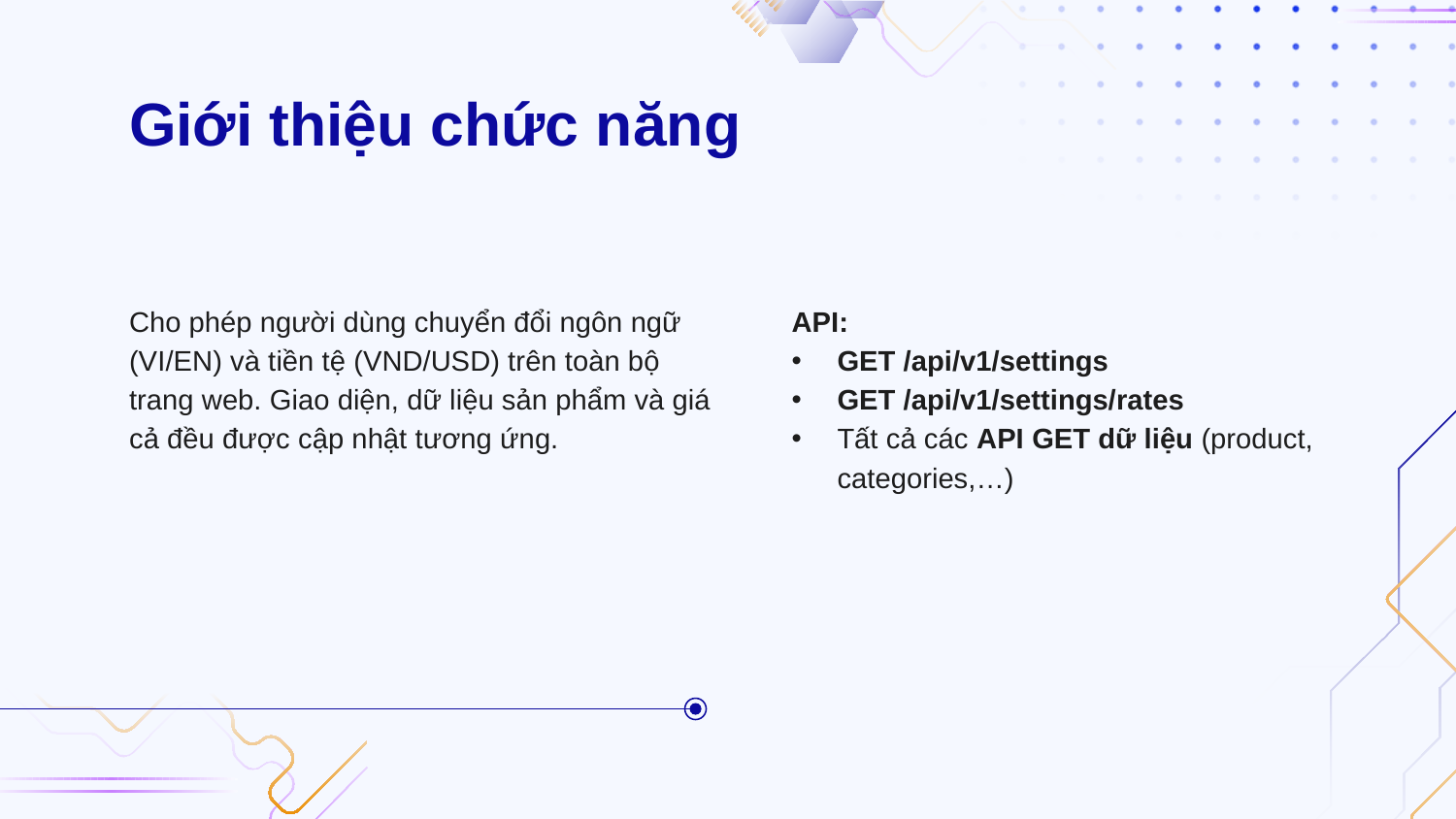

# Giới thiệu chức năng
Cho phép người dùng chuyển đổi ngôn ngữ (VI/EN) và tiền tệ (VND/USD) trên toàn bộ trang web. Giao diện, dữ liệu sản phẩm và giá cả đều được cập nhật tương ứng.
API:
GET /api/v1/settings
GET /api/v1/settings/rates
Tất cả các API GET dữ liệu (product, categories,…)